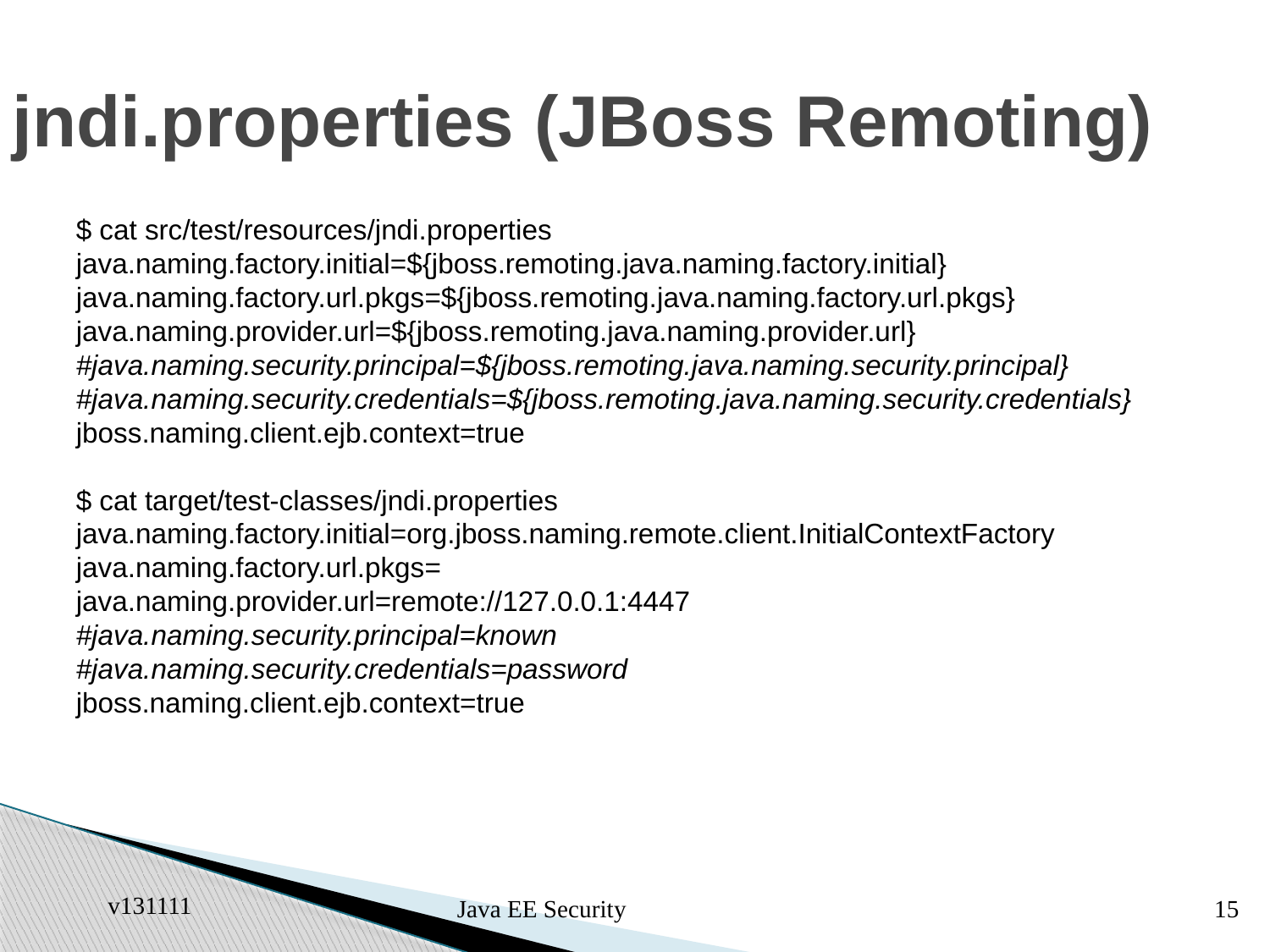

# jndi.properties (JBoss Remoting)
$ cat src/test/resources/jndi.properties
java.naming.factory.initial=${jboss.remoting.java.naming.factory.initial}
java.naming.factory.url.pkgs=${jboss.remoting.java.naming.factory.url.pkgs}
java.naming.provider.url=${jboss.remoting.java.naming.provider.url}
#java.naming.security.principal=${jboss.remoting.java.naming.security.principal}
#java.naming.security.credentials=${jboss.remoting.java.naming.security.credentials}
jboss.naming.client.ejb.context=true

$ cat target/test-classes/jndi.properties
java.naming.factory.initial=org.jboss.naming.remote.client.InitialContextFactory
java.naming.factory.url.pkgs=
java.naming.provider.url=remote://127.0.0.1:4447
#java.naming.security.principal=known
#java.naming.security.credentials=password
jboss.naming.client.ejb.context=true

v131111
Java EE Security
15